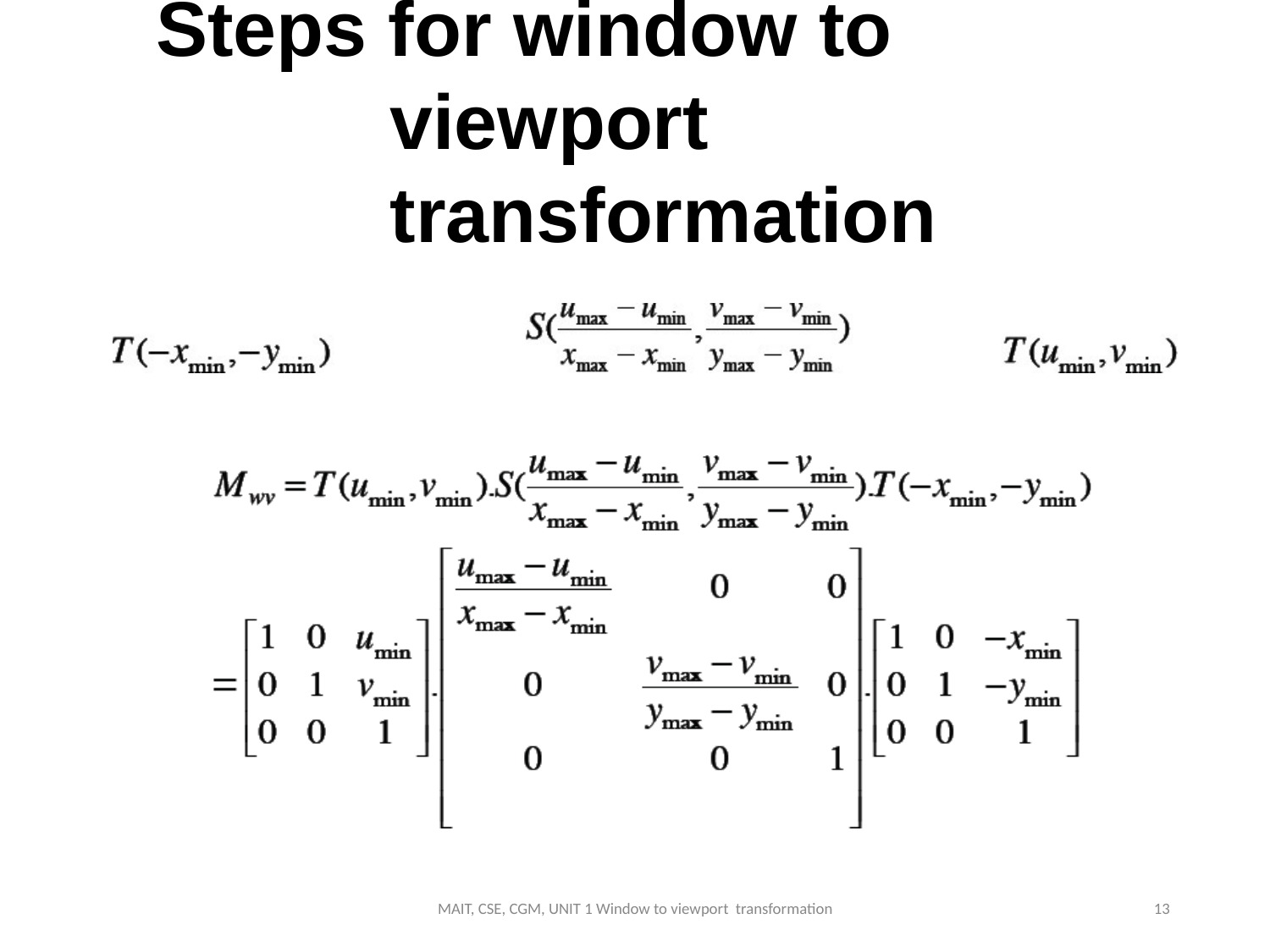

# Steps for window to viewport  transformation

MAIT, CSE, CGM, UNIT 1 Window to viewport  transformation
13